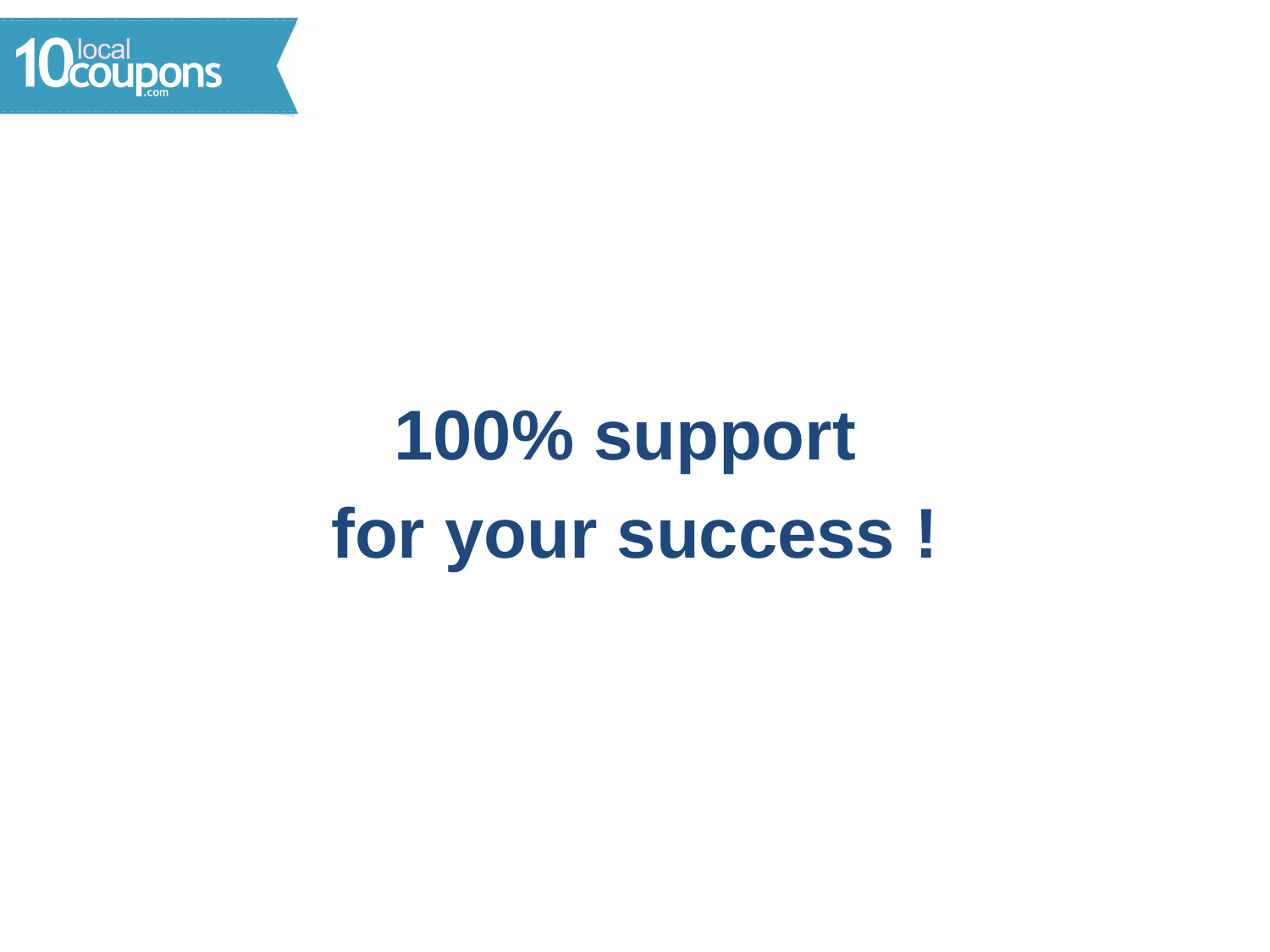

#

100% support
for your success !